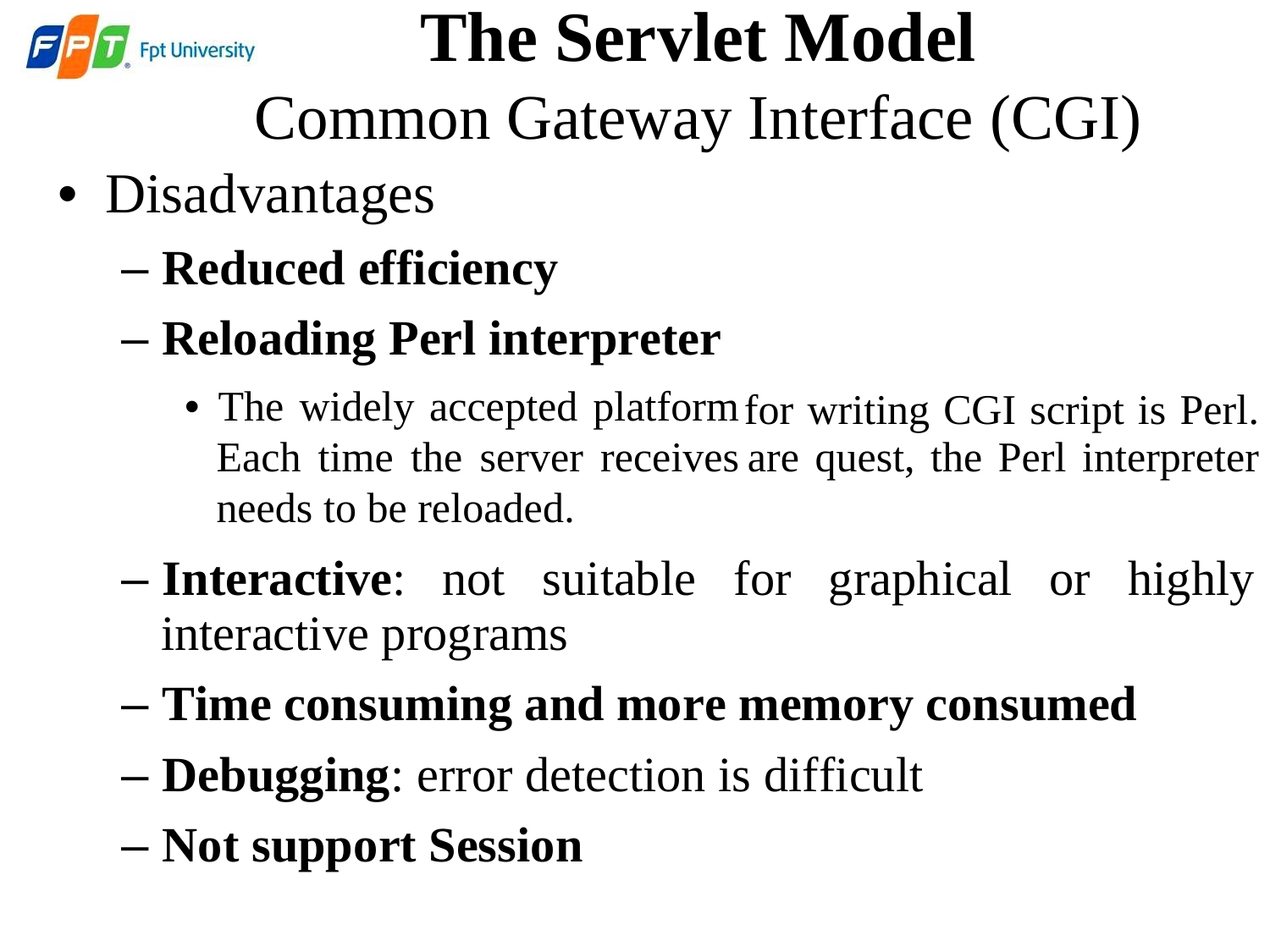

The Servlet Model
Common Gateway
• Disadvantages
– Reduced efficiency
– Reloading Perl interpreter
• The widely accepted platform Each time the server receives needs to be reloaded.
Interface
(CGI)
for writing CGI script is Perl.
are quest, the Perl interpreter
– Interactive:  not   suitable   for   graphical  or   highly
interactive programs
– Time consuming and more memory consumed
– Debugging: error detection is difficult
– Not support Session